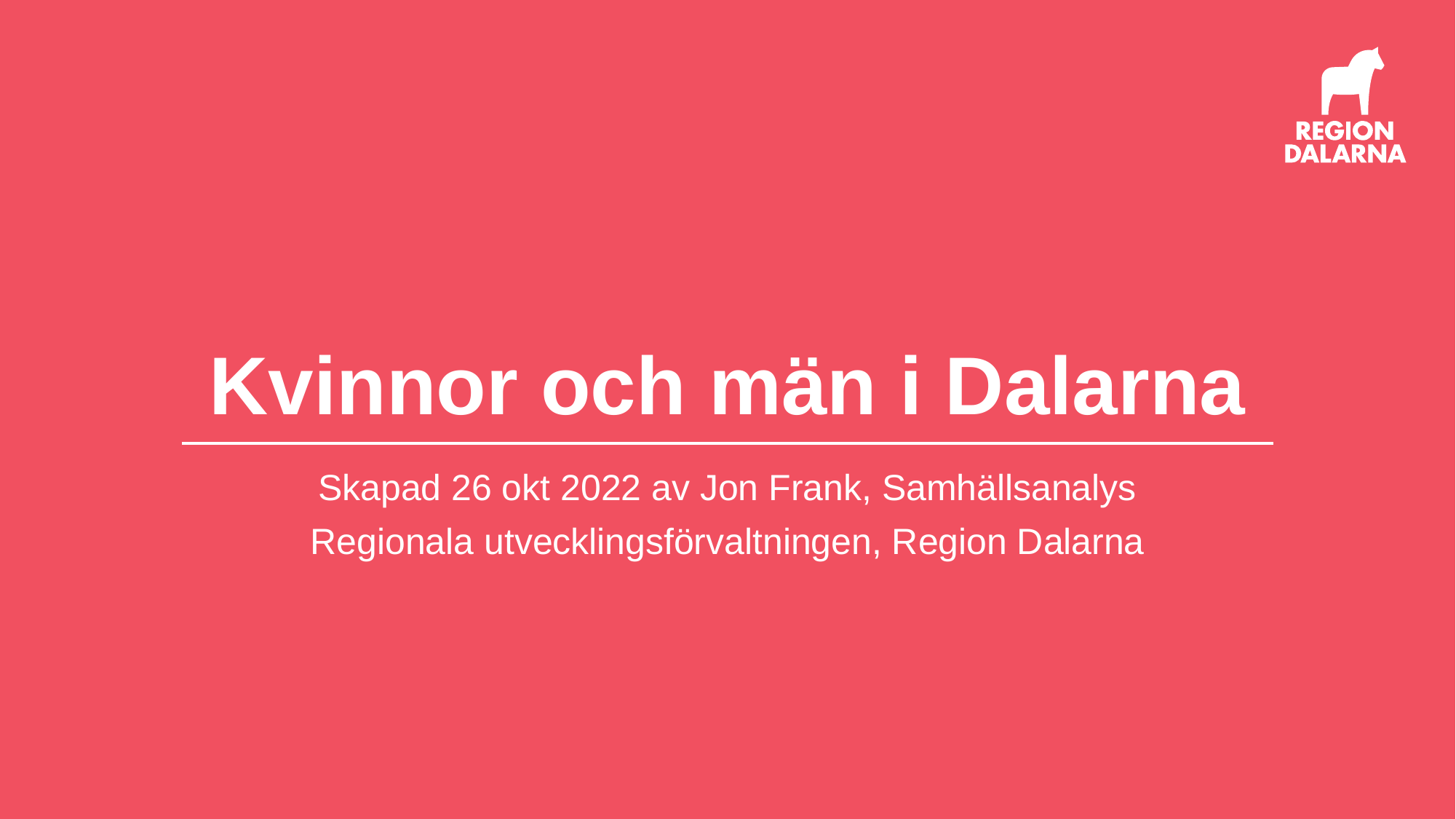

# Kvinnor och män i Dalarna
Skapad 26 okt 2022 av Jon Frank, Samhällsanalys
Regionala utvecklingsförvaltningen, Region Dalarna